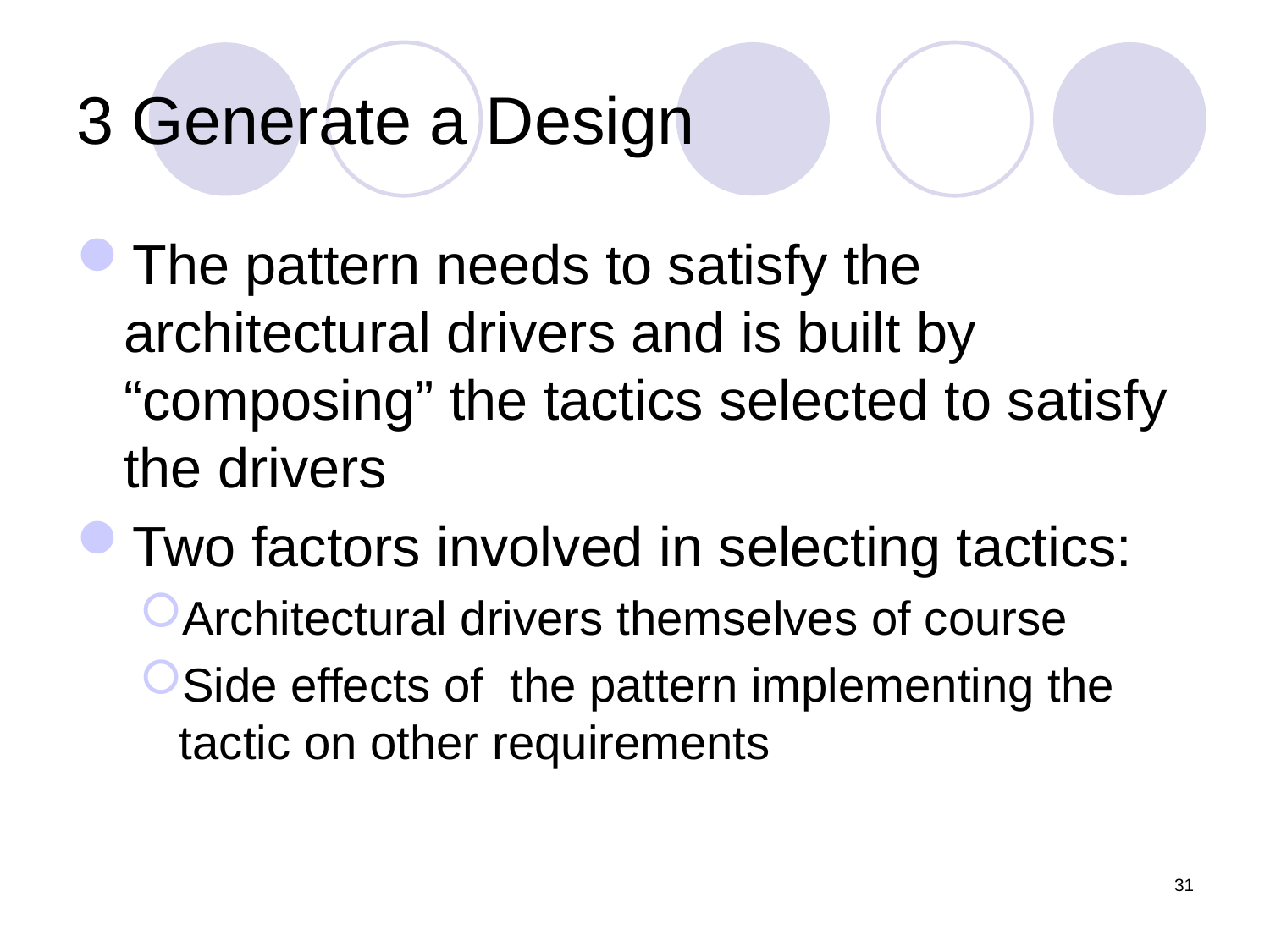

# 3 Generate a Design
The pattern needs to satisfy the architectural drivers and is built by “composing” the tactics selected to satisfy the drivers
Two factors involved in selecting tactics:
Architectural drivers themselves of course
Side effects of  the pattern implementing the tactic on other requirements
31